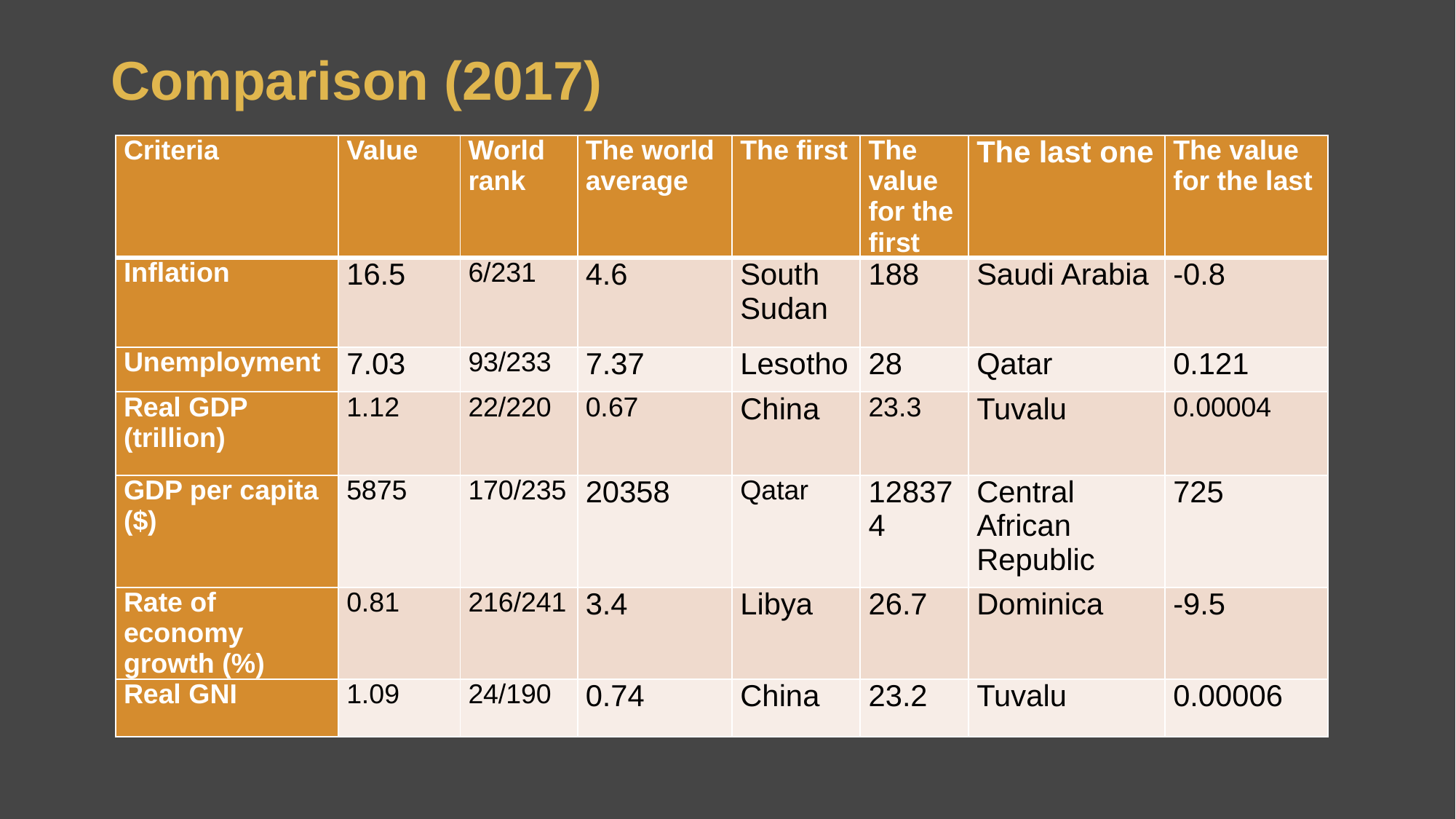

# Comparison (2017)
| Criteria | Value | World rank | The world average | The first | The value for the first | The last one | The value for the last |
| --- | --- | --- | --- | --- | --- | --- | --- |
| Inflation | 16.5 | 6/231 | 4.6 | South Sudan | 188 | Saudi Arabia | -0.8 |
| Unemployment | 7.03 | 93/233 | 7.37 | Lesotho | 28 | Qatar | 0.121 |
| Real GDP (trillion) | 1.12 | 22/220 | 0.67 | China | 23.3 | Tuvalu | 0.00004 |
| GDP per capita ($) | 5875 | 170/235 | 20358 | Qatar | 128374 | Central African Republic | 725 |
| Rate of economy growth (%) | 0.81 | 216/241 | 3.4 | Libya | 26.7 | Dominica | -9.5 |
| Real GNI | 1.09 | 24/190 | 0.74 | China | 23.2 | Tuvalu | 0.00006 |